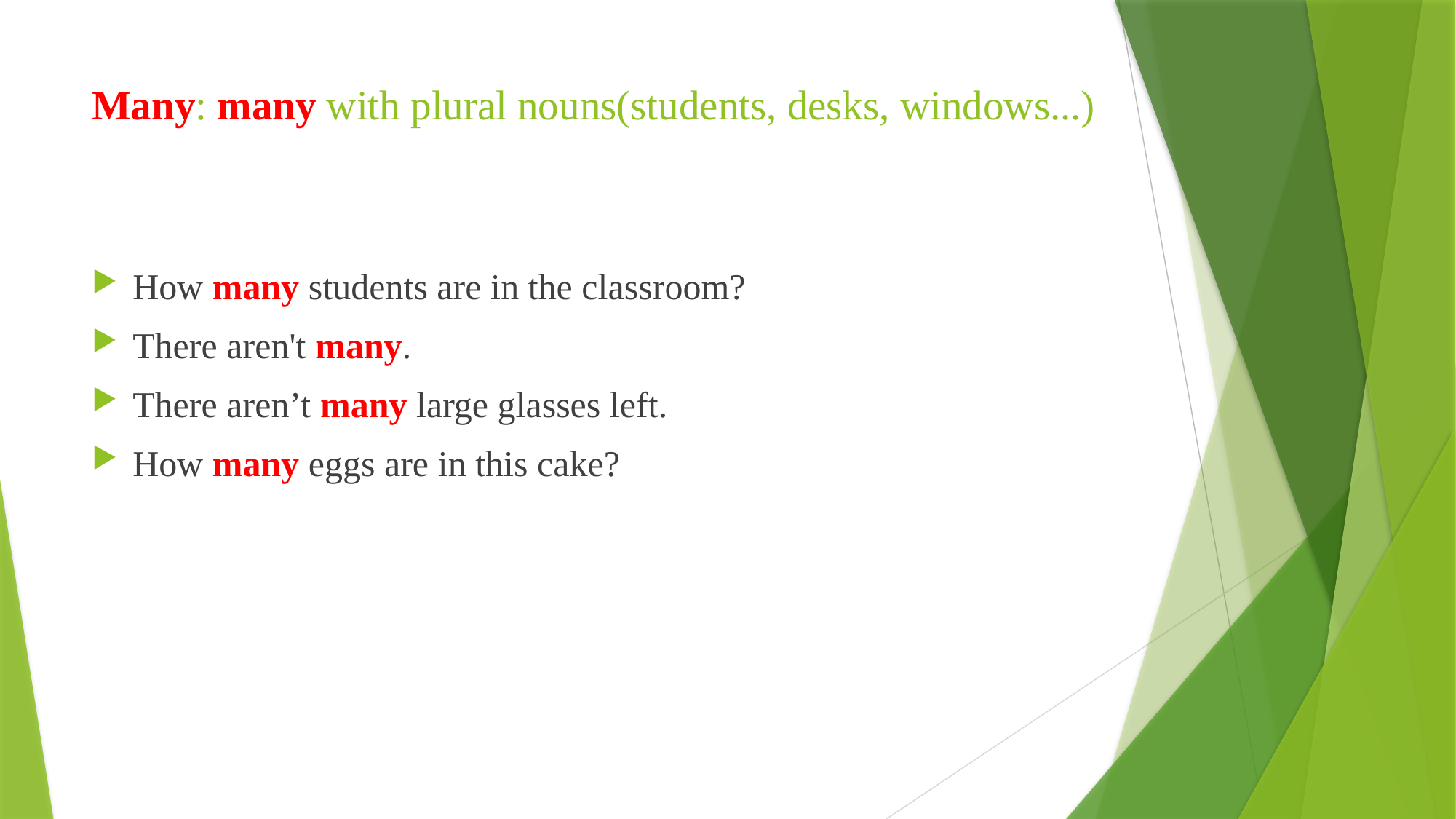

# Many: many with plural nouns(students, desks, windows...)
How many students are in the classroom?
There aren't many.
There aren’t many large glasses left.
How many eggs are in this cake?